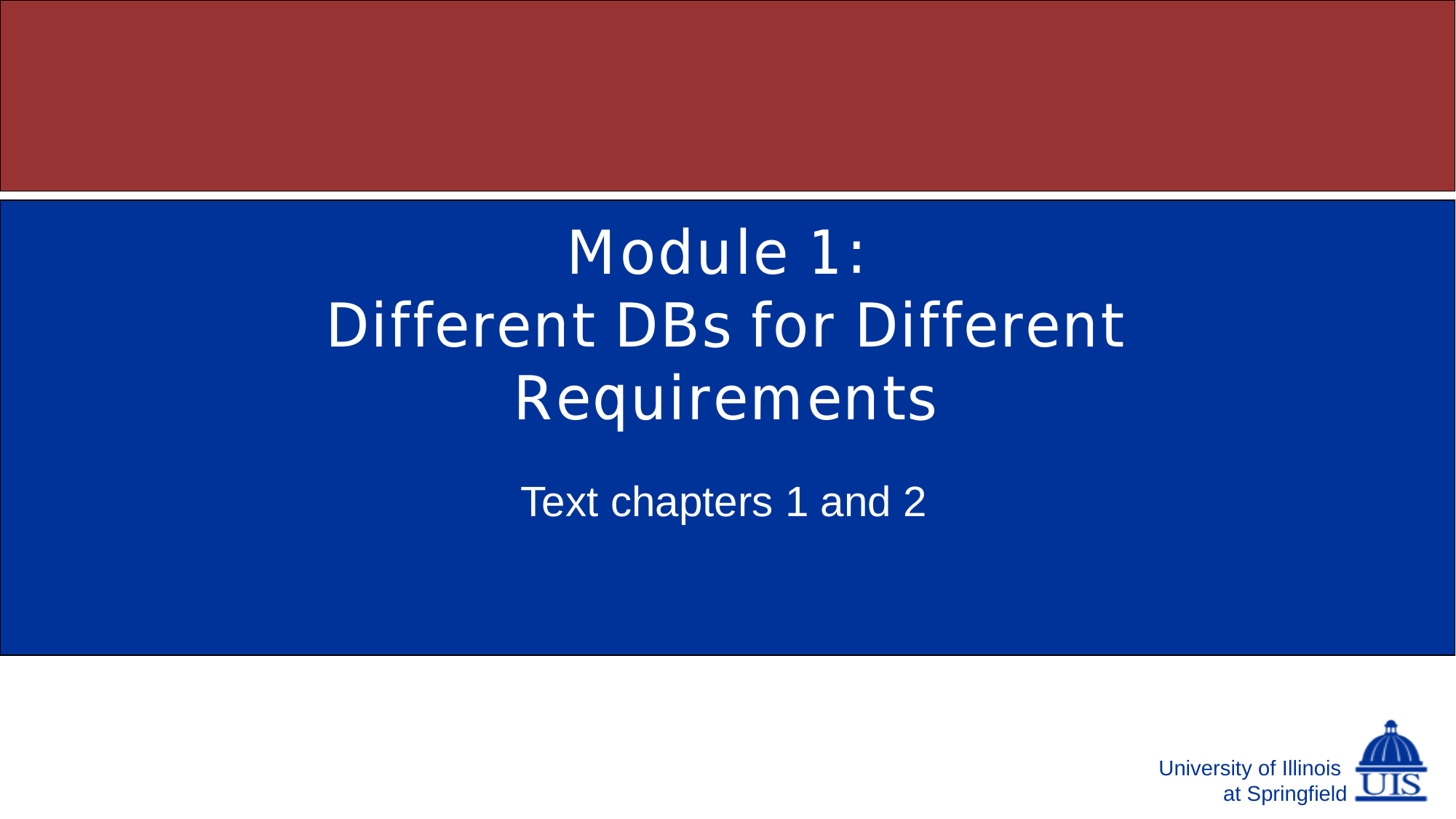

# Module 1: Different DBs for Different Requirements
Text chapters 1 and 2